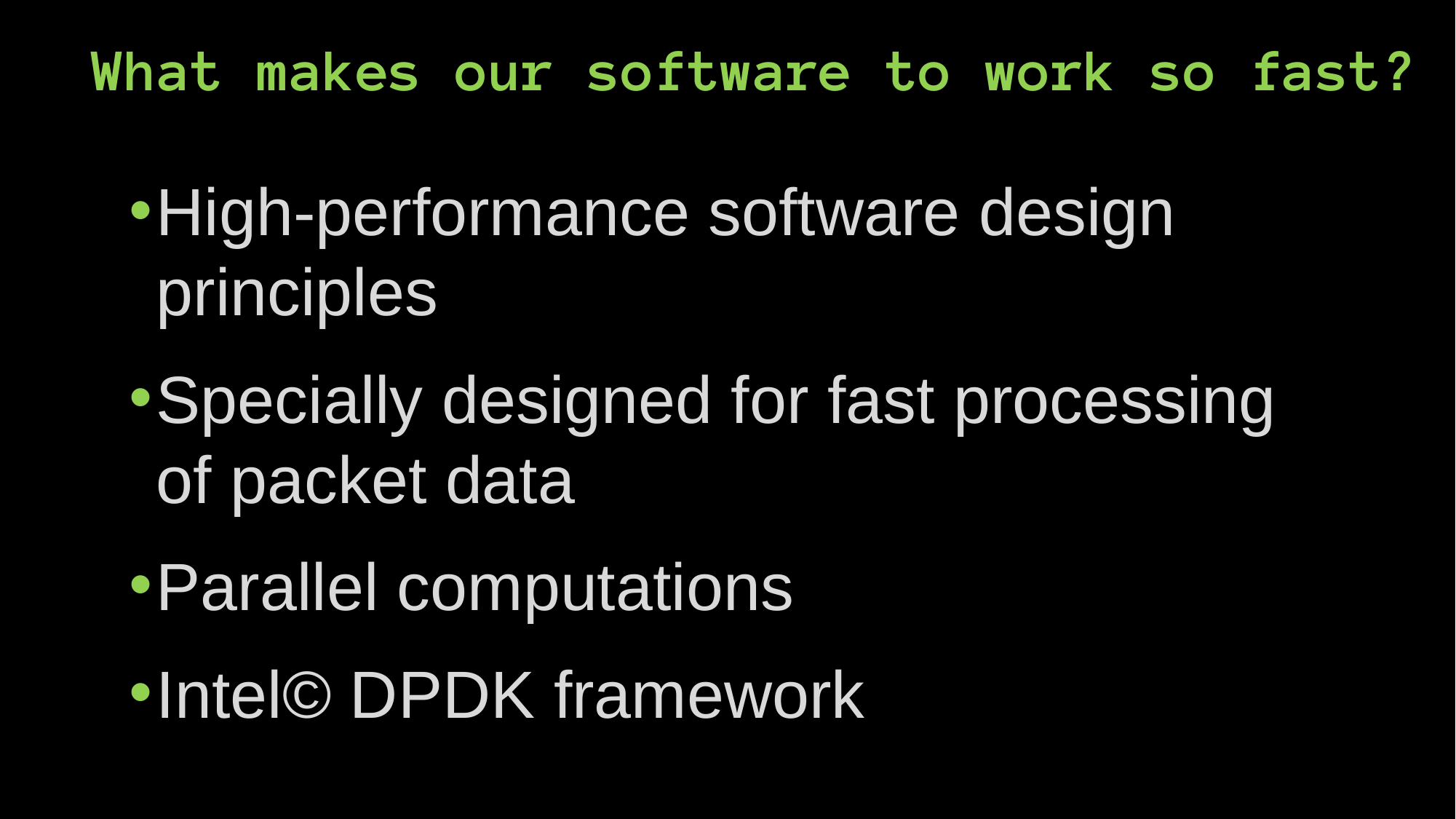

What makes our software to work so fast?
High-performance software design principles
Specially designed for fast processing of packet data
Parallel computations
Intel© DPDK framework